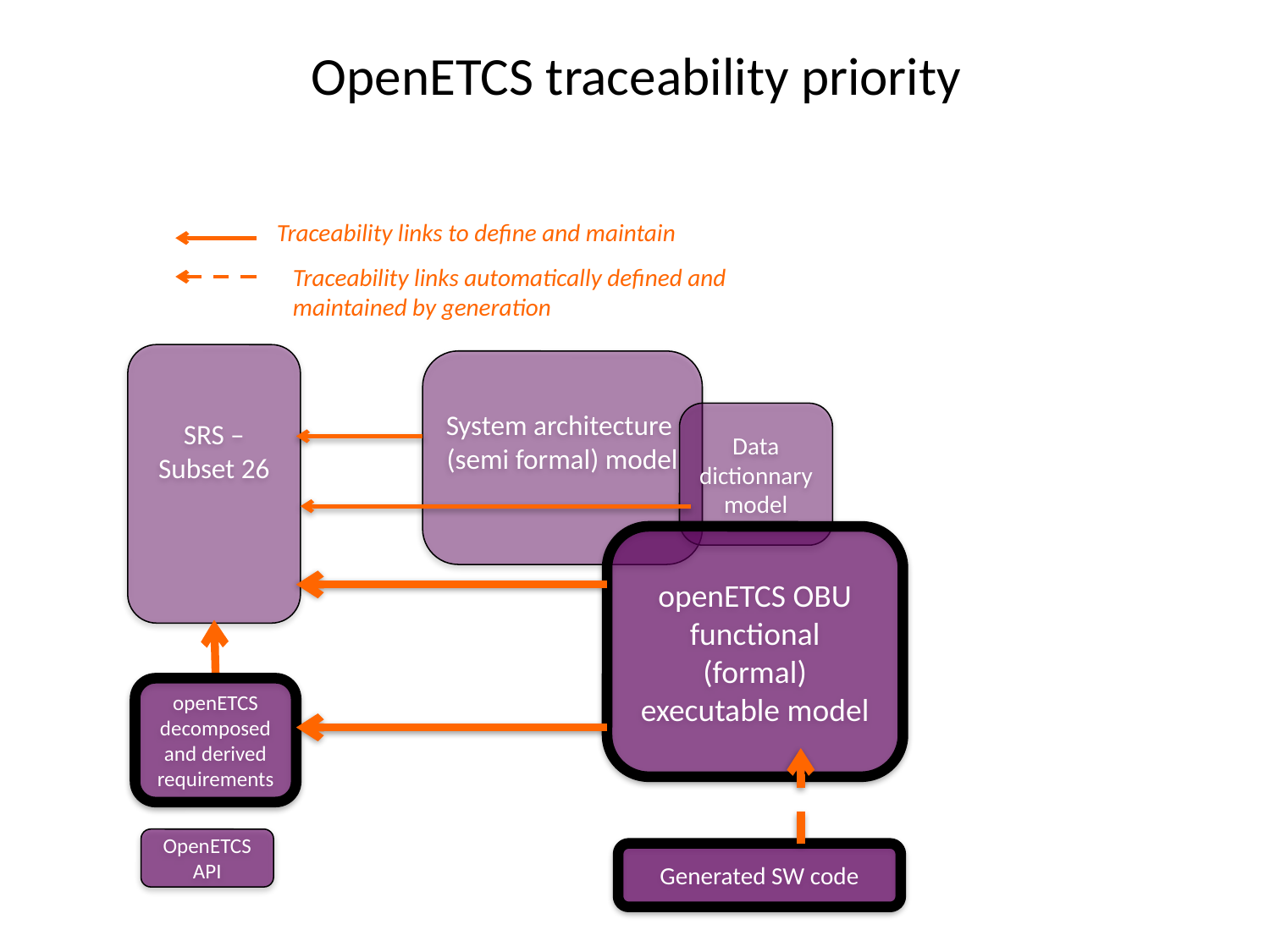

# OpenETCS traceability priority
Traceability links to define and maintain
Traceability links automatically defined and maintained by generation
SRS – Subset 26

System architecture
(semi formal) model

Data dictionnary model
openETCS OBU functional
(formal)
executable model
Generated SW code
openETCS decomposed and derived requirements
OpenETCS API